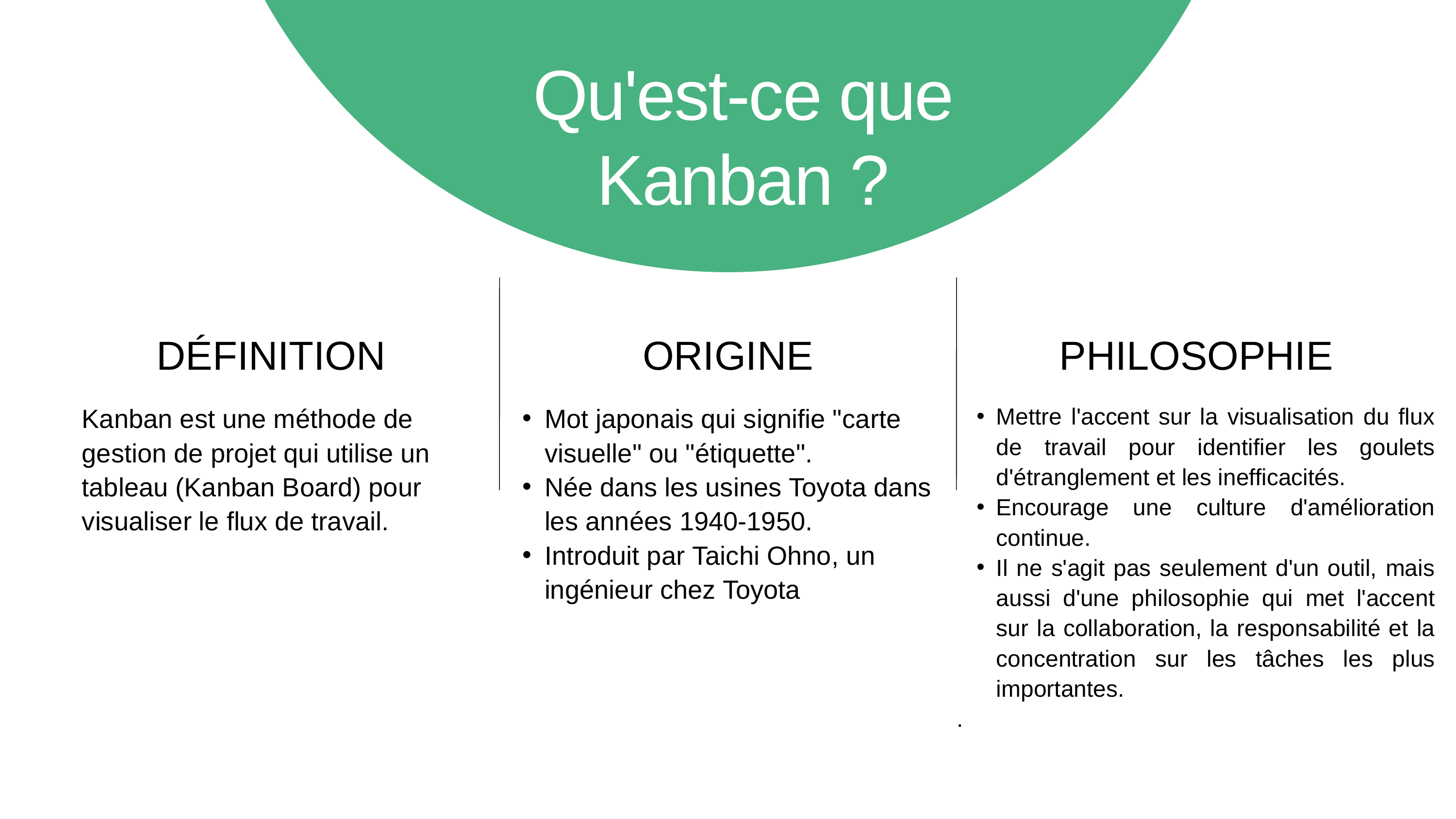

Qu'est-ce que Kanban ?

DÉFINITION
Kanban est une méthode de gestion de projet qui utilise un tableau (Kanban Board) pour visualiser le flux de travail.
ORIGINE
Mot japonais qui signifie "carte visuelle" ou "étiquette".
Née dans les usines Toyota dans les années 1940-1950.
Introduit par Taichi Ohno, un ingénieur chez Toyota

PHILOSOPHIE
Mettre l'accent sur la visualisation du flux de travail pour identifier les goulets d'étranglement et les inefficacités.
Encourage une culture d'amélioration continue.
Il ne s'agit pas seulement d'un outil, mais aussi d'une philosophie qui met l'accent sur la collaboration, la responsabilité et la concentration sur les tâches les plus importantes.
.